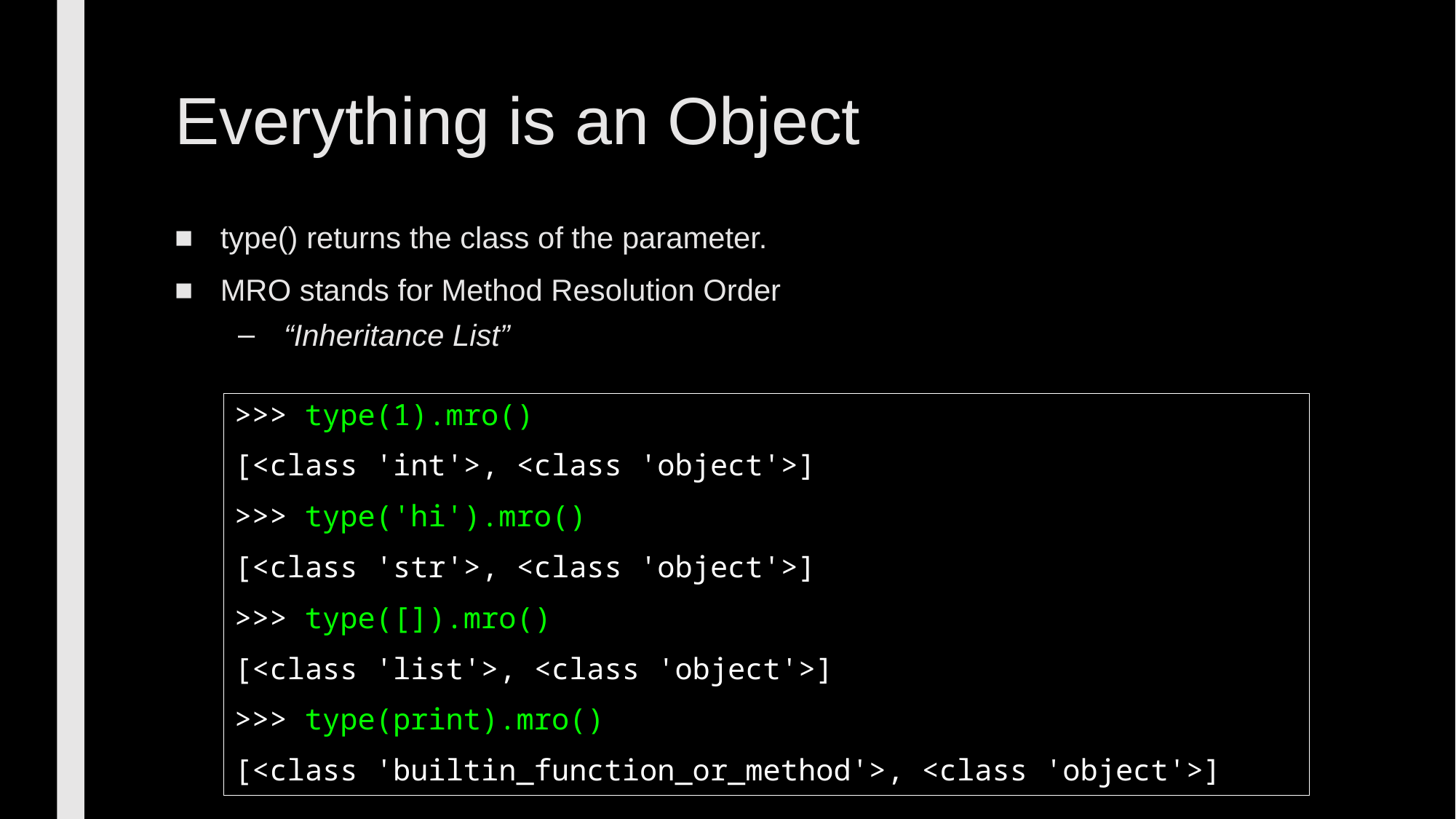

# Everything is an Object
type() returns the class of the parameter.
MRO stands for Method Resolution Order
“Inheritance List”
>>> type(1).mro()
[<class 'int'>, <class 'object'>]
>>> type('hi').mro()
[<class 'str'>, <class 'object'>]
>>> type([]).mro()
[<class 'list'>, <class 'object'>]
>>> type(print).mro()
[<class 'builtin_function_or_method'>, <class 'object'>]